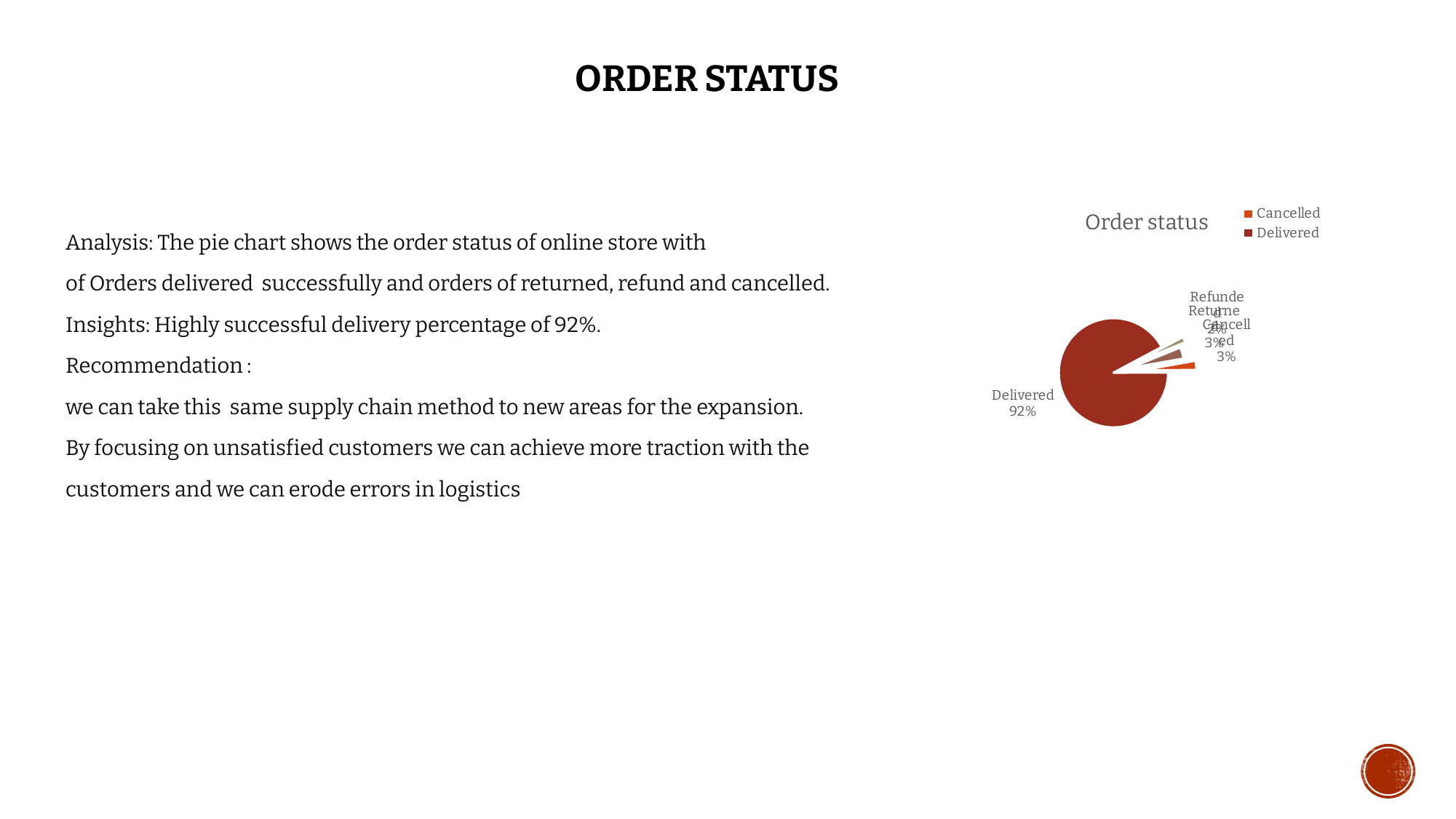

# Order Status

Analysis: The pie chart shows the order status of online store with
of Orders delivered  successfully and orders of returned, refund and cancelled.
Insights: Highly successful delivery percentage of 92%.
Recommendation :
we can take this  same supply chain method to new areas for the expansion.
By focusing on unsatisfied customers we can achieve more traction with the
customers and we can erode errors in logistics

### Chart: Order status

| Category | Total |
|---|---|
| Cancelled | 844.0 |
| Delivered | 28641.0 |
| Refunded | 517.0 |
| Returned | 1045.0 |